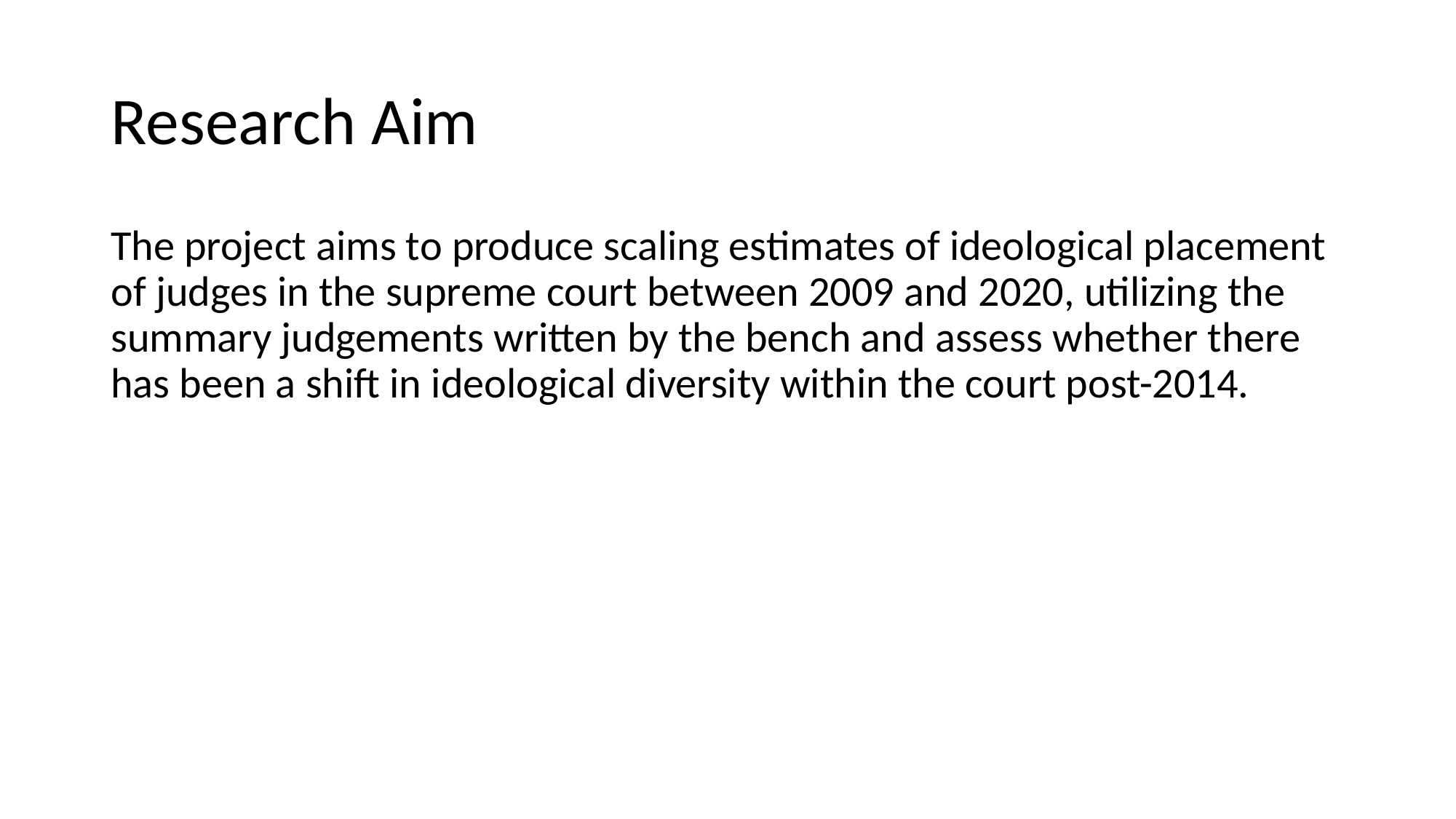

# Research Aim
The project aims to produce scaling estimates of ideological placement of judges in the supreme court between 2009 and 2020, utilizing the summary judgements written by the bench and assess whether there has been a shift in ideological diversity within the court post-2014.